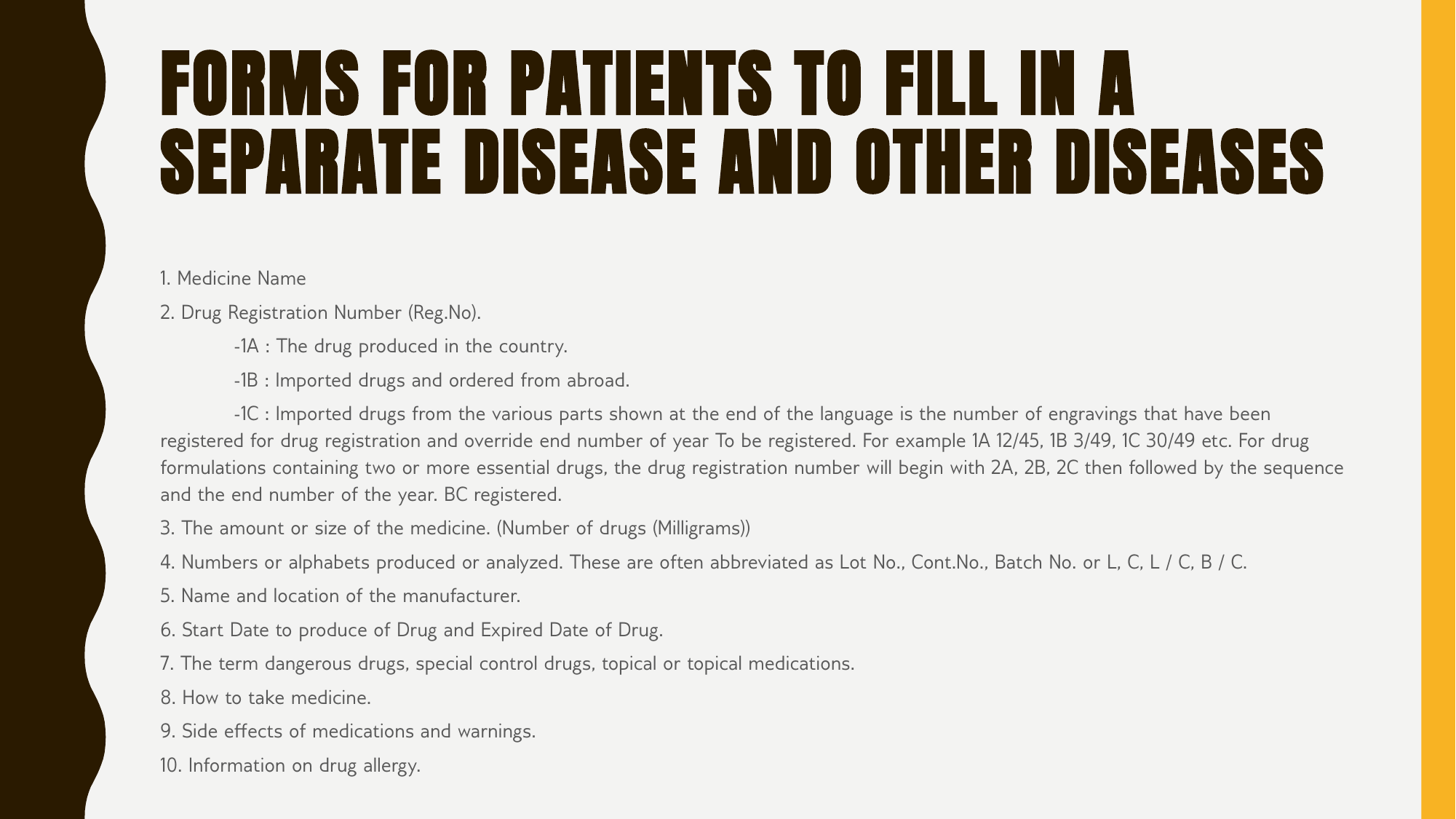

# Forms for patients to fill in a separate disease and other diseases
1. Medicine Name
2. Drug Registration Number (Reg.No).
	-1A : The drug produced in the country.
	-1B : Imported drugs and ordered from abroad.
	-1C : Imported drugs from the various parts shown at the end of the language is the number of engravings that have been registered for drug registration and override end number of year To be registered. For example 1A 12/45, 1B 3/49, 1C 30/49 etc. For drug formulations containing two or more essential drugs, the drug registration number will begin with 2A, 2B, 2C then followed by the sequence and the end number of the year. BC registered.
3. The amount or size of the medicine. (Number of drugs (Milligrams))
4. Numbers or alphabets produced or analyzed. These are often abbreviated as Lot No., Cont.No., Batch No. or L, C, L / C, B / C.
5. Name and location of the manufacturer.
6. Start Date to produce of Drug and Expired Date of Drug.
7. The term dangerous drugs, special control drugs, topical or topical medications.
8. How to take medicine.
9. Side effects of medications and warnings.
10. Information on drug allergy.